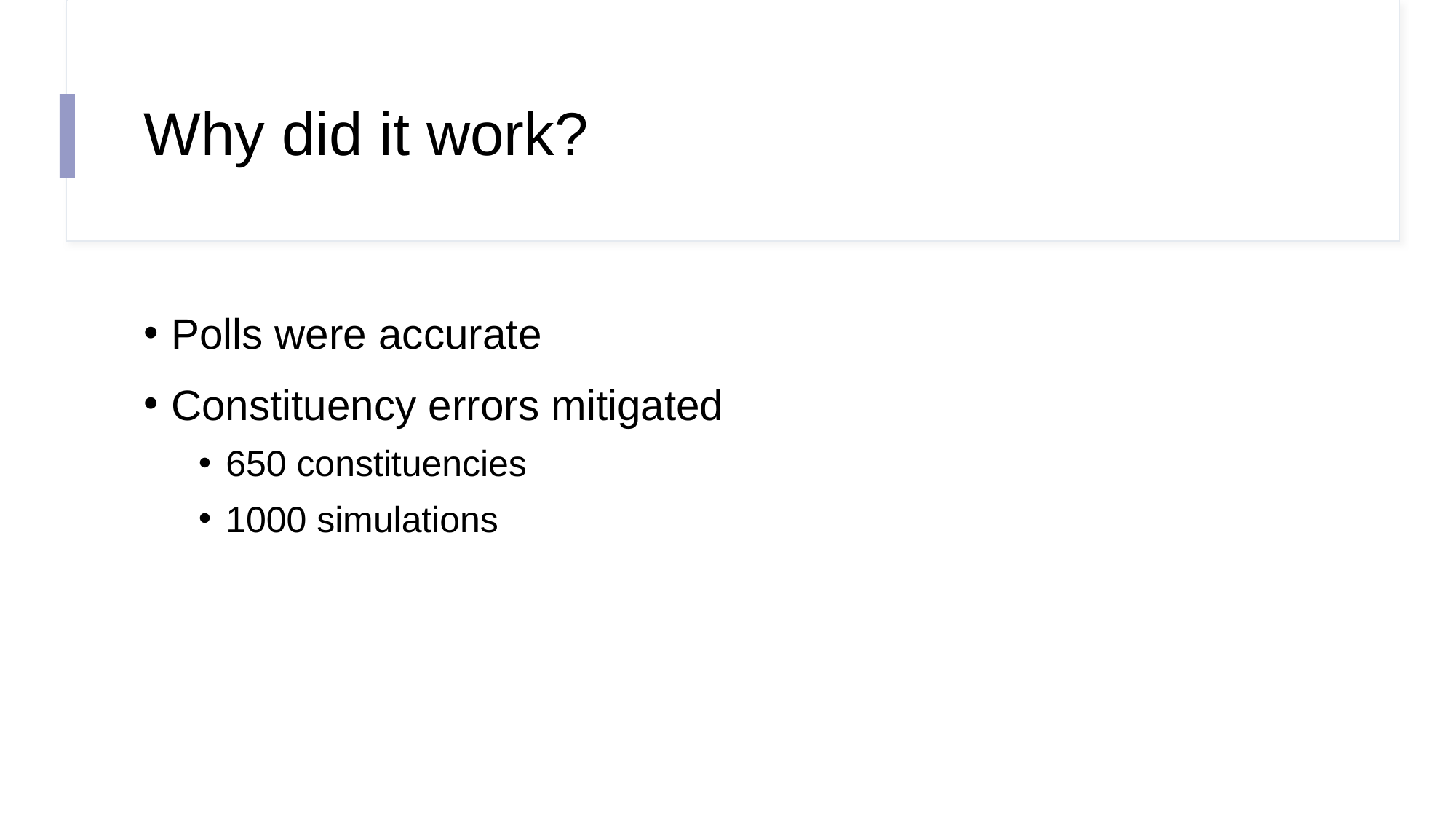

# Why did it work?
Polls were accurate
Constituency errors mitigated
650 constituencies
1000 simulations